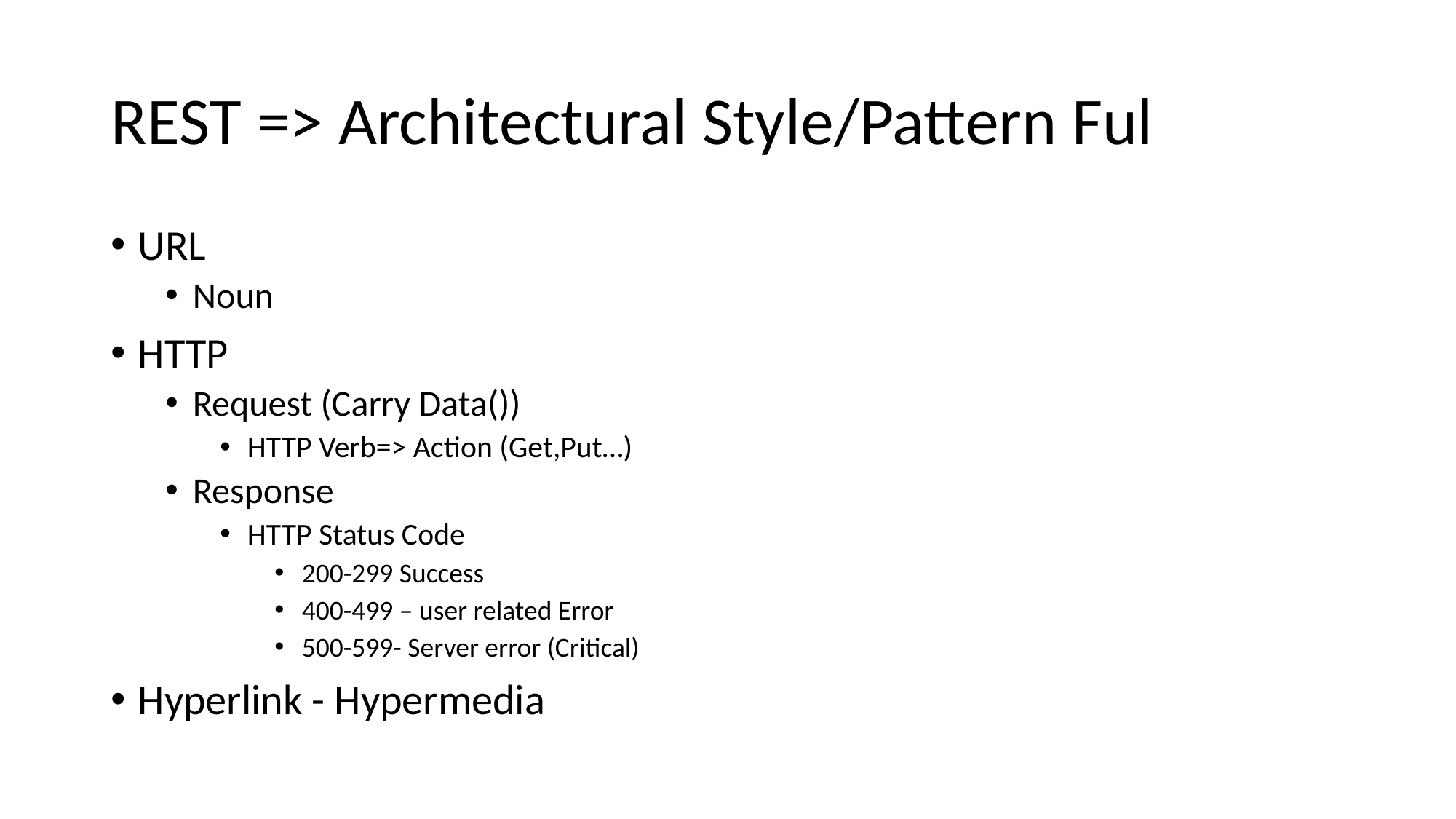

# REST => Architectural Style/Pattern Ful
URL
Noun
HTTP
Request (Carry Data())
HTTP Verb=> Action (Get,Put…)
Response
HTTP Status Code
200-299 Success
400-499 – user related Error
500-599- Server error (Critical)
Hyperlink - Hypermedia